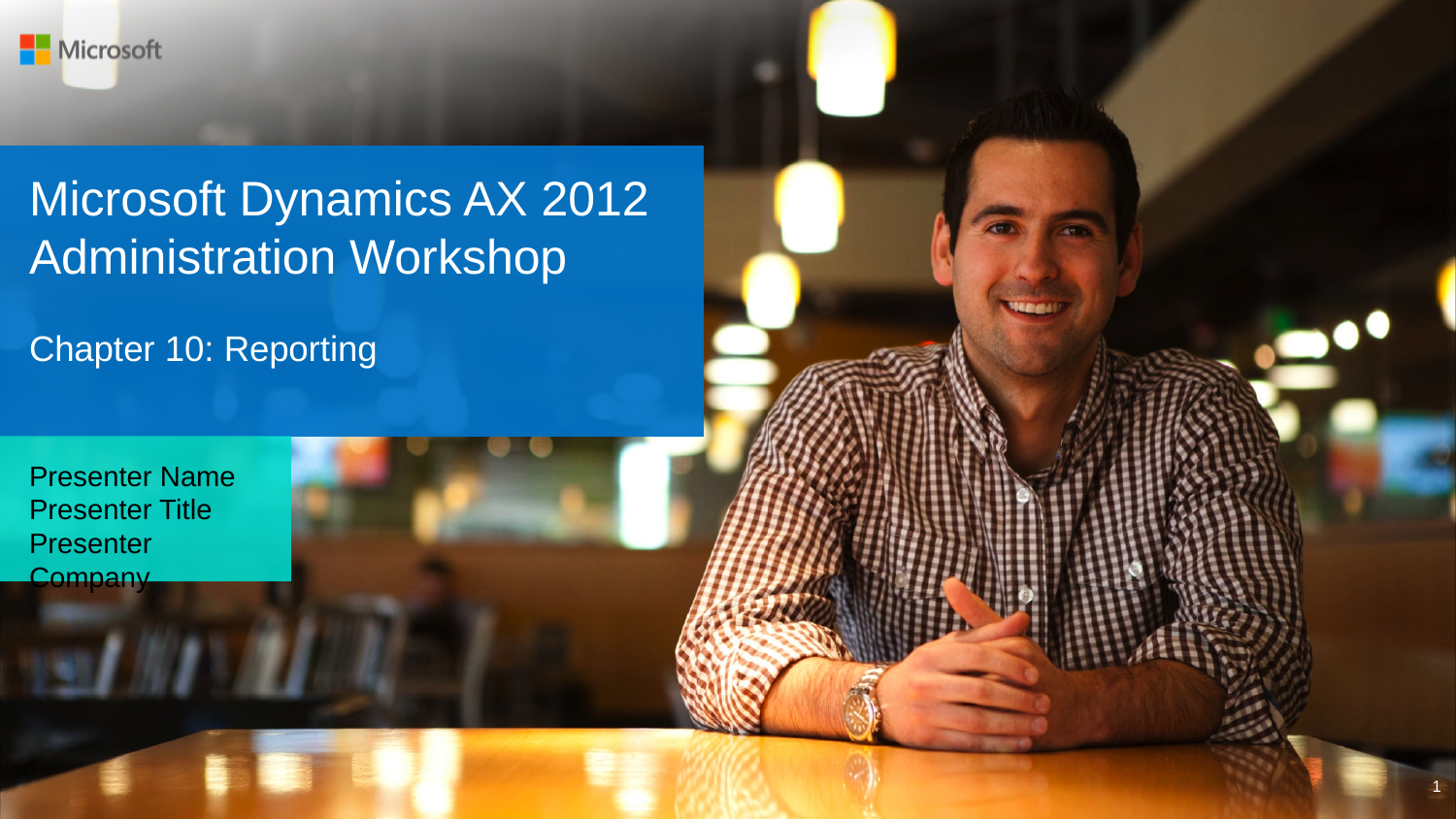

# Microsoft Dynamics AX 2012 Administration Workshop Chapter 10: Reporting
Presenter Name
Presenter Title
Presenter Company

1